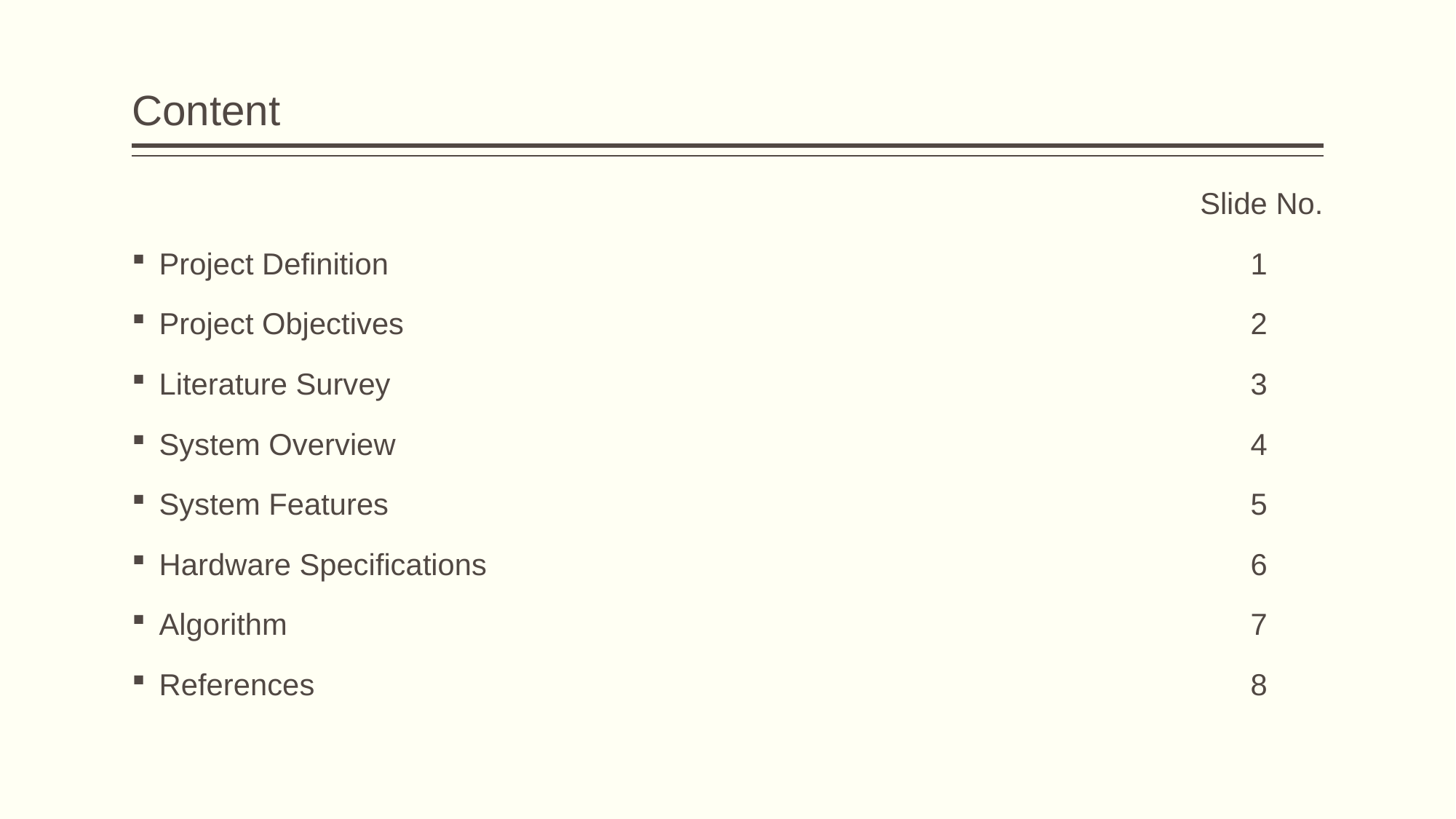

# Content
Slide No.
Project Definition								1
Project Objectives								2
Literature Survey								3
System Overview								4
System Features								5
Hardware Specifications							6
Algorithm									7
References									8